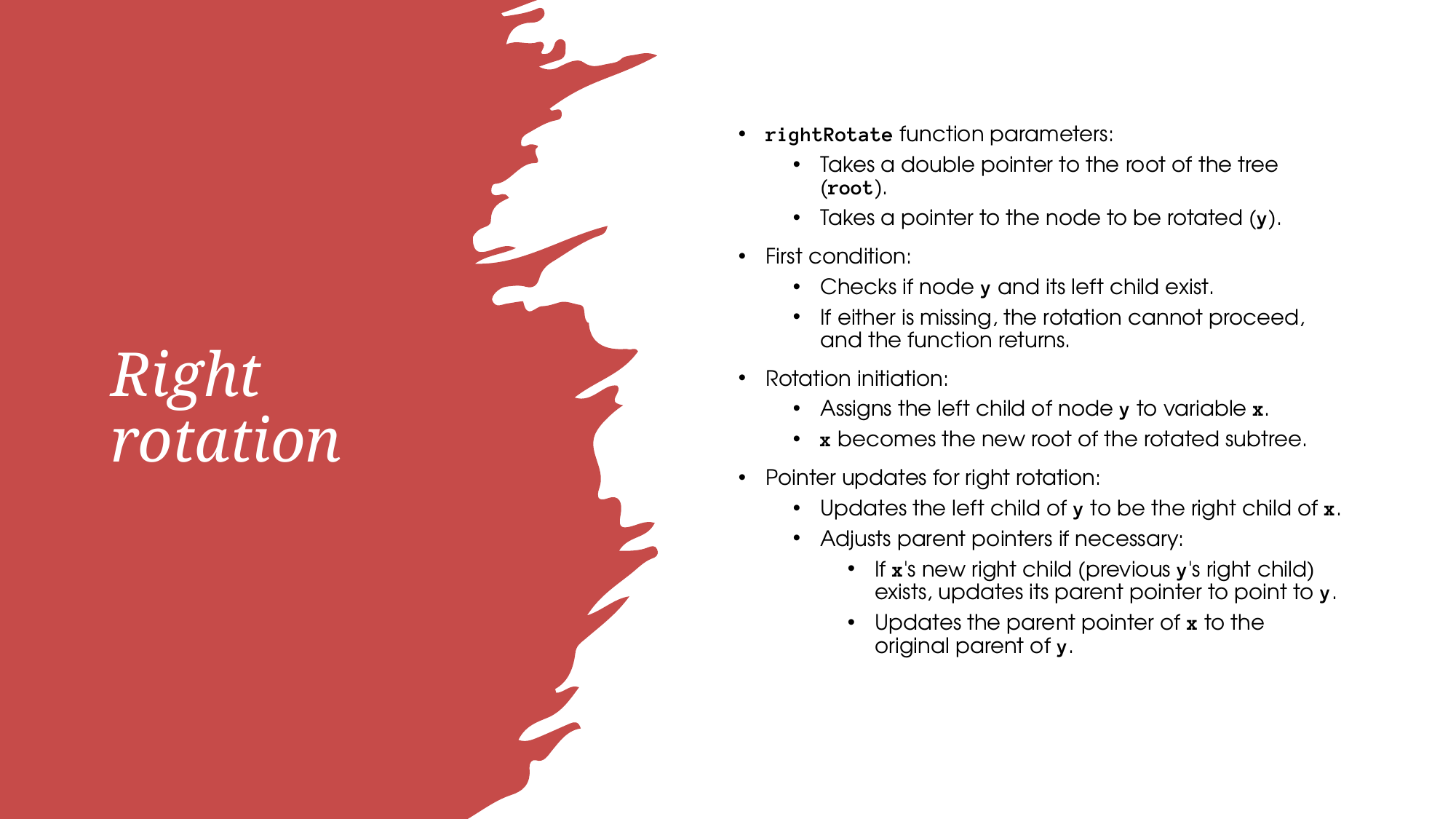

# Right rotation
rightRotate function parameters:
Takes a double pointer to the root of the tree (root).
Takes a pointer to the node to be rotated (y).
First condition:
Checks if node y and its left child exist.
If either is missing, the rotation cannot proceed, and the function returns.
Rotation initiation:
Assigns the left child of node y to variable x.
x becomes the new root of the rotated subtree.
Pointer updates for right rotation:
Updates the left child of y to be the right child of x.
Adjusts parent pointers if necessary:
If x's new right child (previous y's right child) exists, updates its parent pointer to point to y.
Updates the parent pointer of x to the original parent of y.